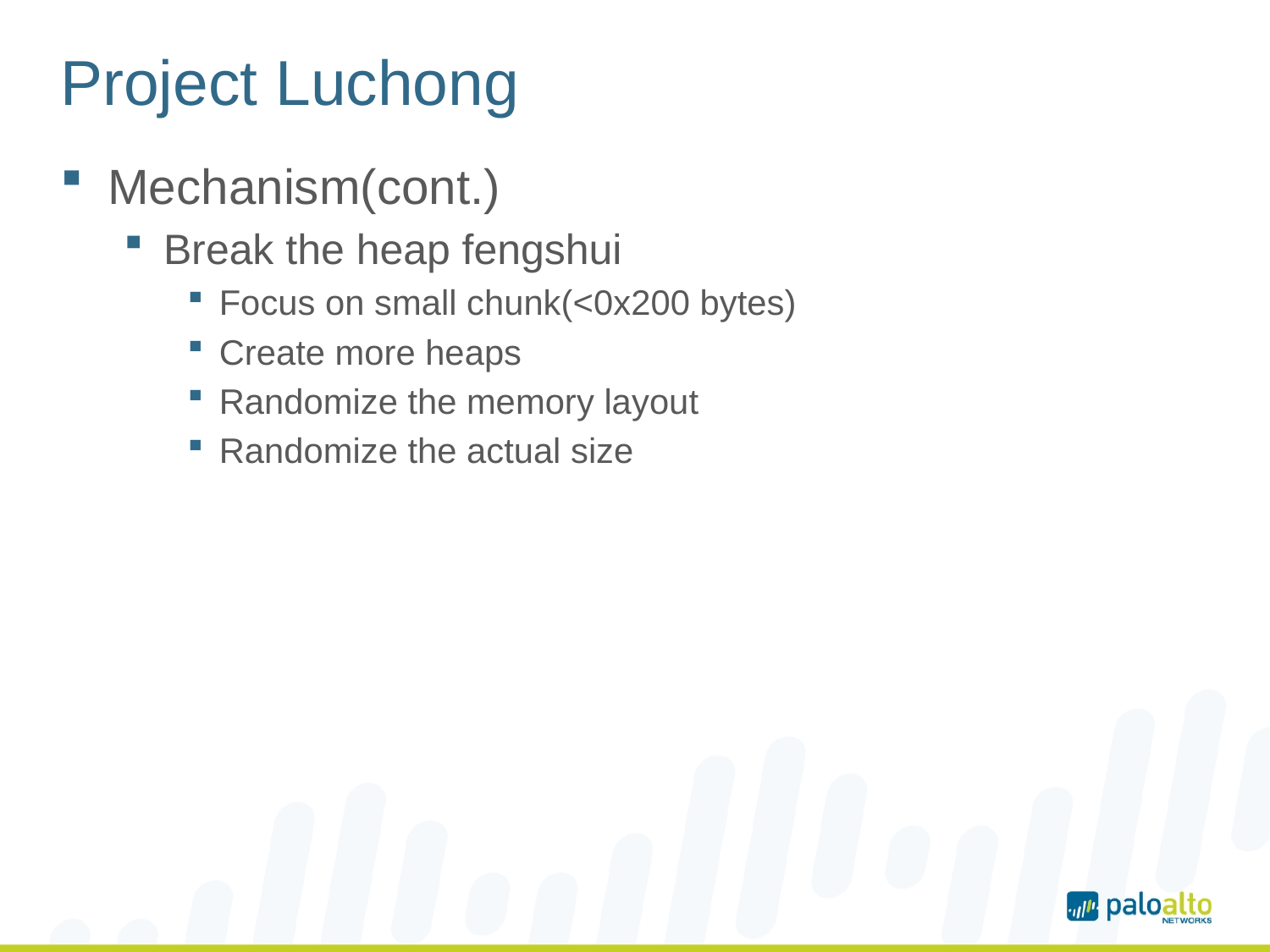

# Project Luchong
Mechanism(cont.)
Break the heap fengshui
Focus on small chunk(<0x200 bytes)
Create more heaps
Randomize the memory layout
Randomize the actual size